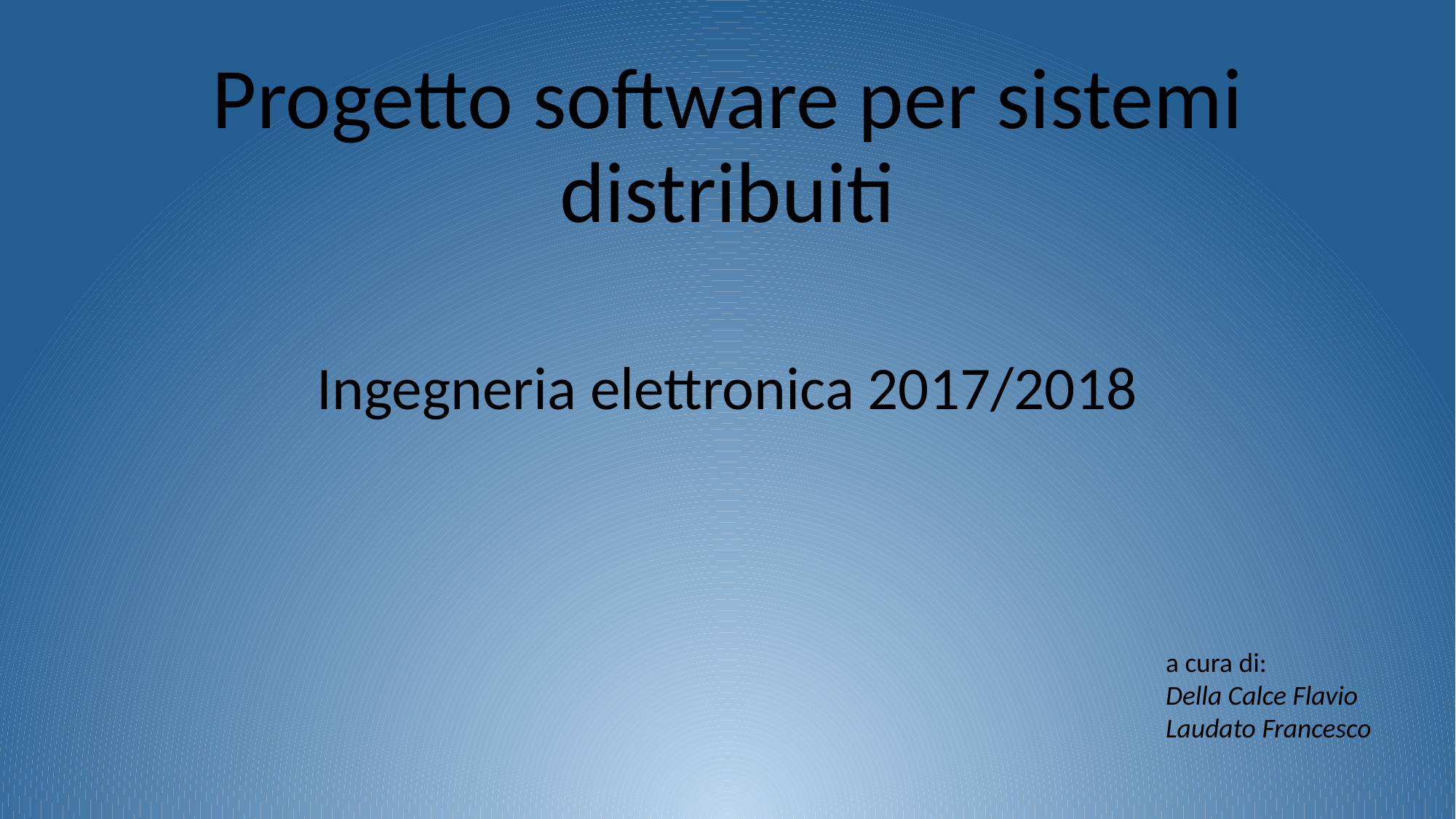

# Progetto software per sistemi distribuiti
Ingegneria elettronica 2017/2018
a cura di:
Della Calce Flavio
Laudato Francesco